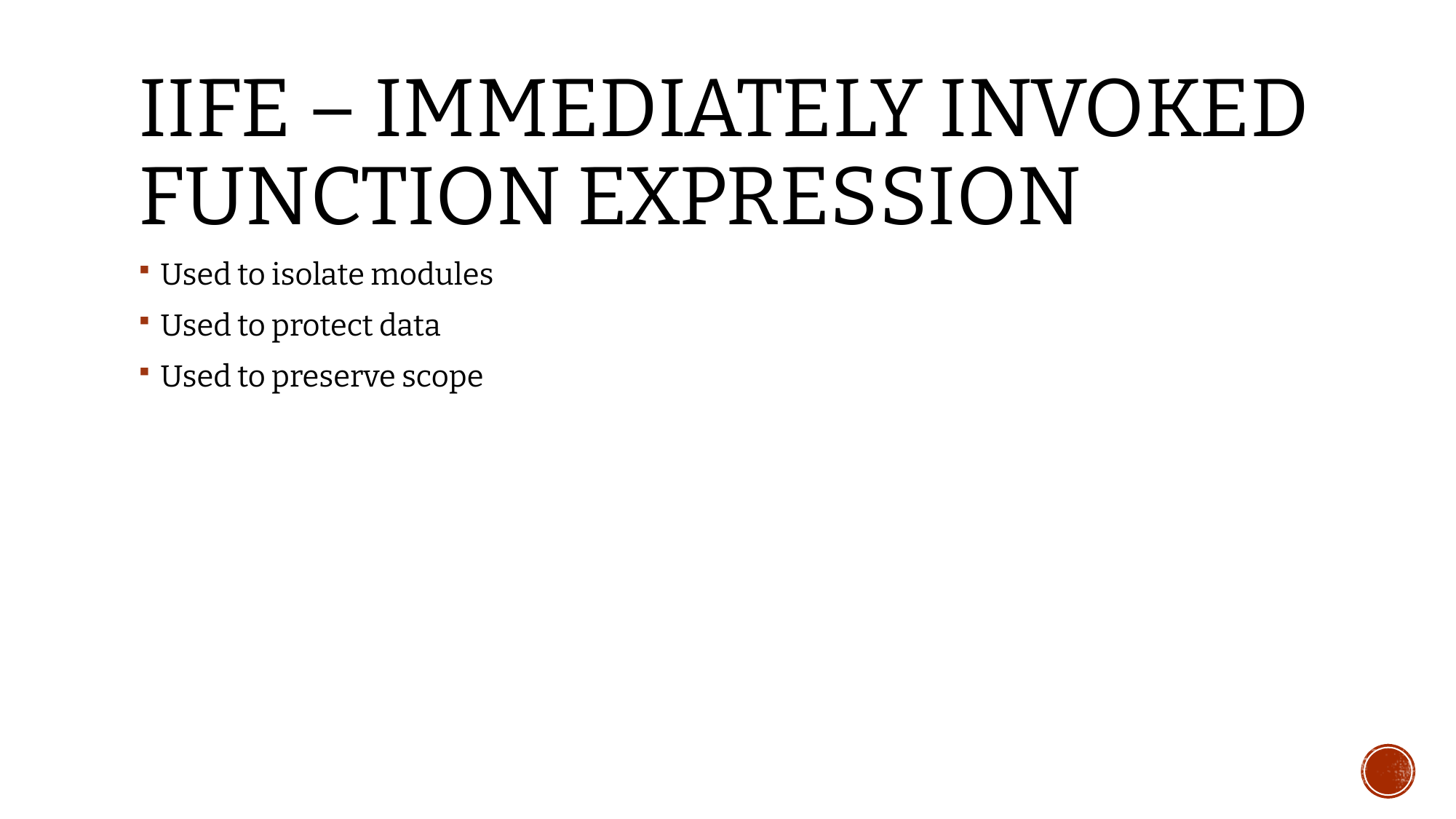

# IIFE – Immediately Invoked Function Expression
Used to isolate modules
Used to protect data
Used to preserve scope